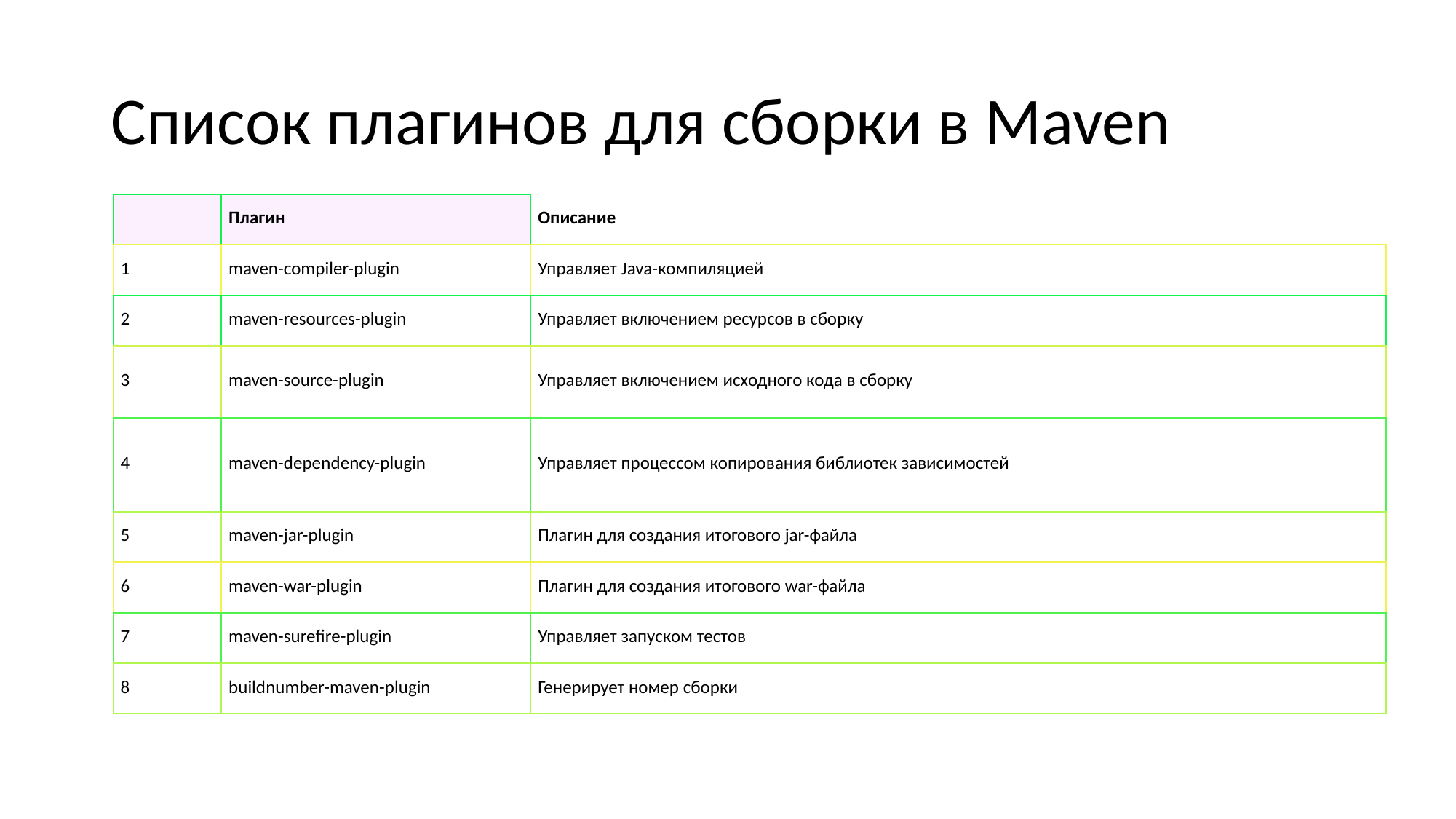

# Список плагинов для сборки в Maven
|  | Плагин | Описание |
| --- | --- | --- |
| 1 | maven-compiler-plugin | Управляет Java-компиляцией |
| 2 | maven-resources-plugin | Управляет включением ресурсов в сборку |
| 3 | maven-source-plugin | Управляет включением исходного кода в сборку |
| 4 | maven-dependency-plugin | Управляет процессом копирования библиотек зависимостей |
| 5 | maven-jar-plugin | Плагин для создания итогового jar-файла |
| 6 | maven-war-plugin | Плагин для создания итогового war-файла |
| 7 | maven-surefire-plugin | Управляет запуском тестов |
| 8 | buildnumber-maven-plugin | Генерирует номер сборки |